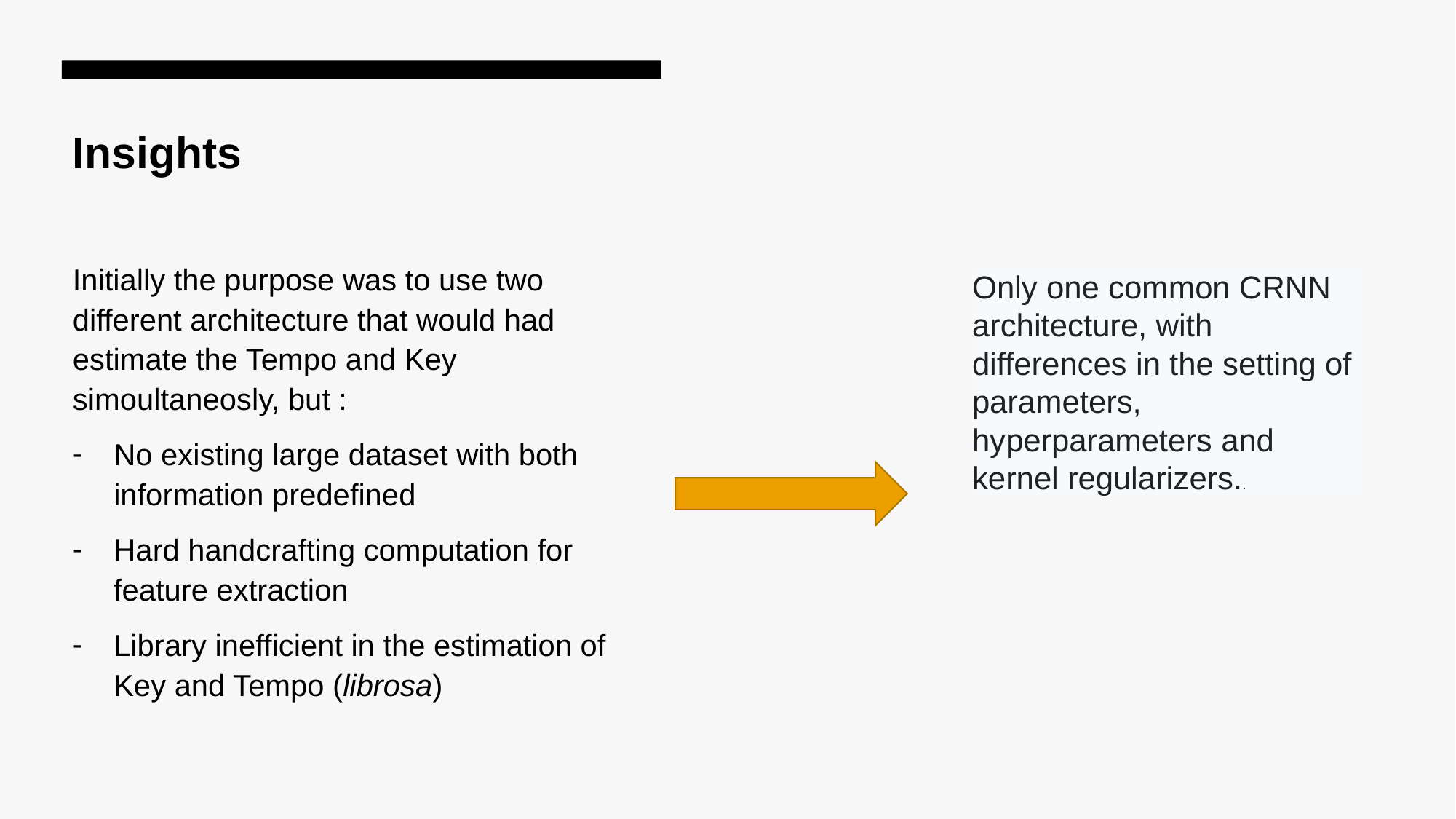

# Insights
Initially the purpose was to use two different architecture that would had estimate the Tempo and Key simoultaneosly, but :
No existing large dataset with both information predefined
Hard handcrafting computation for feature extraction
Library inefficient in the estimation of Key and Tempo (librosa)
Only one common CRNN architecture, with differences in the setting of parameters, hyperparameters and kernel regularizers..